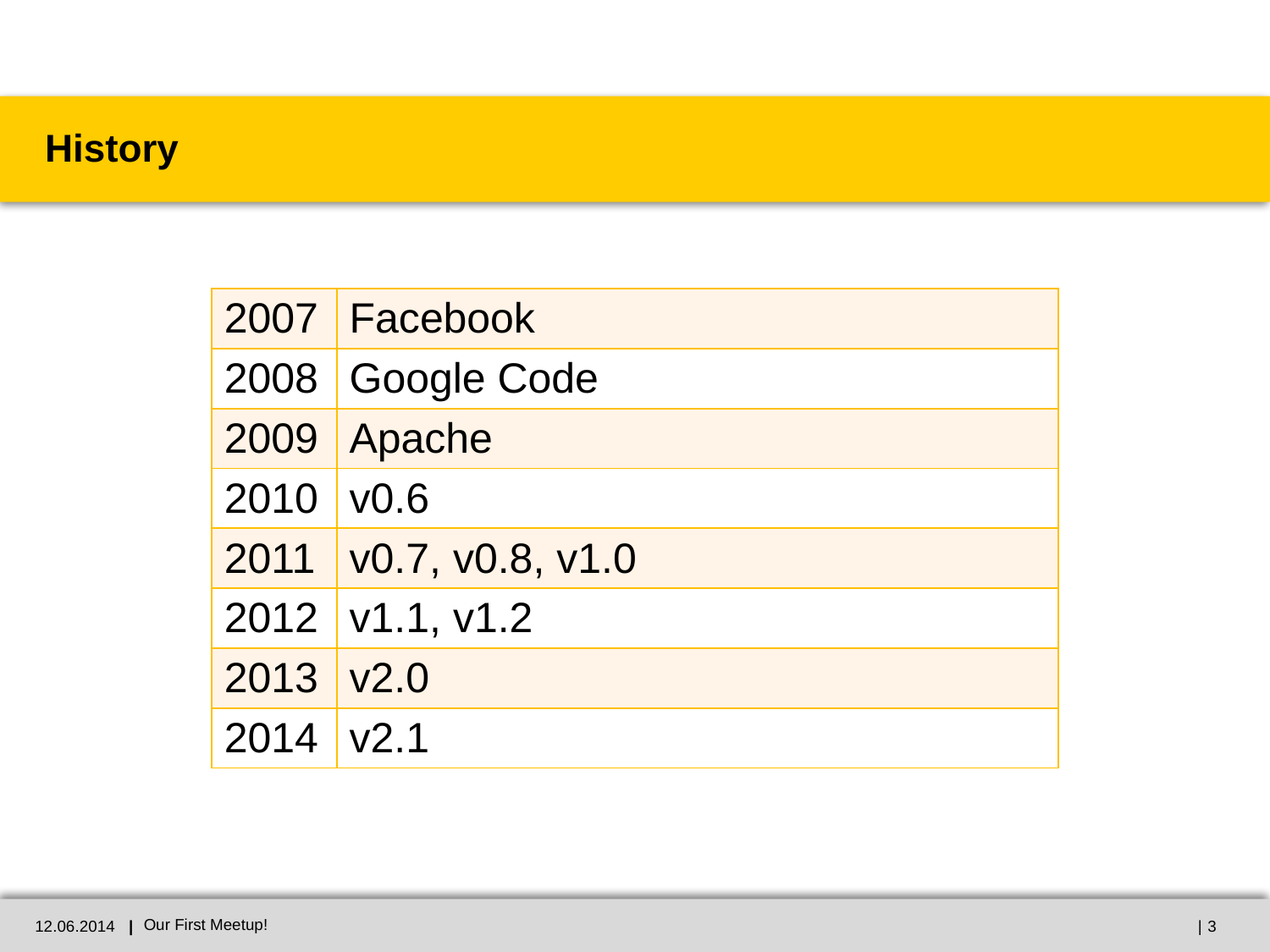

# History
| 2007 | Facebook |
| --- | --- |
| 2008 | Google Code |
| 2009 | Apache |
| 2010 | v0.6 |
| 2011 | v0.7, v0.8, v1.0 |
| 2012 | v1.1, v1.2 |
| 2013 | v2.0 |
| 2014 | v2.1 |
12.06.2014